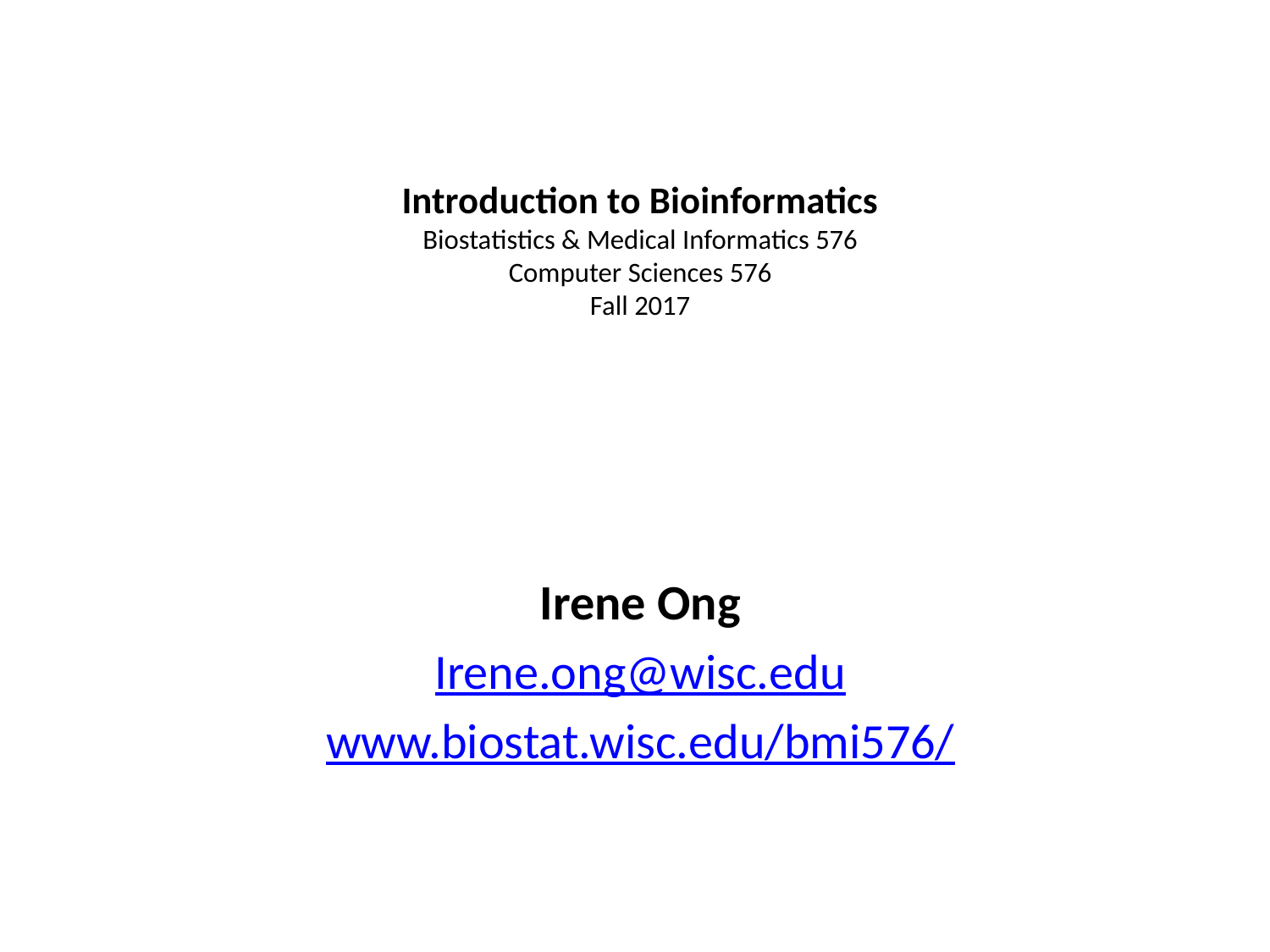

# Introduction to Bioinformatics Biostatistics & Medical Informatics 576 Computer Sciences 576 Fall 2017
Irene Ong
Irene.ong@wisc.edu
www.biostat.wisc.edu/bmi576/